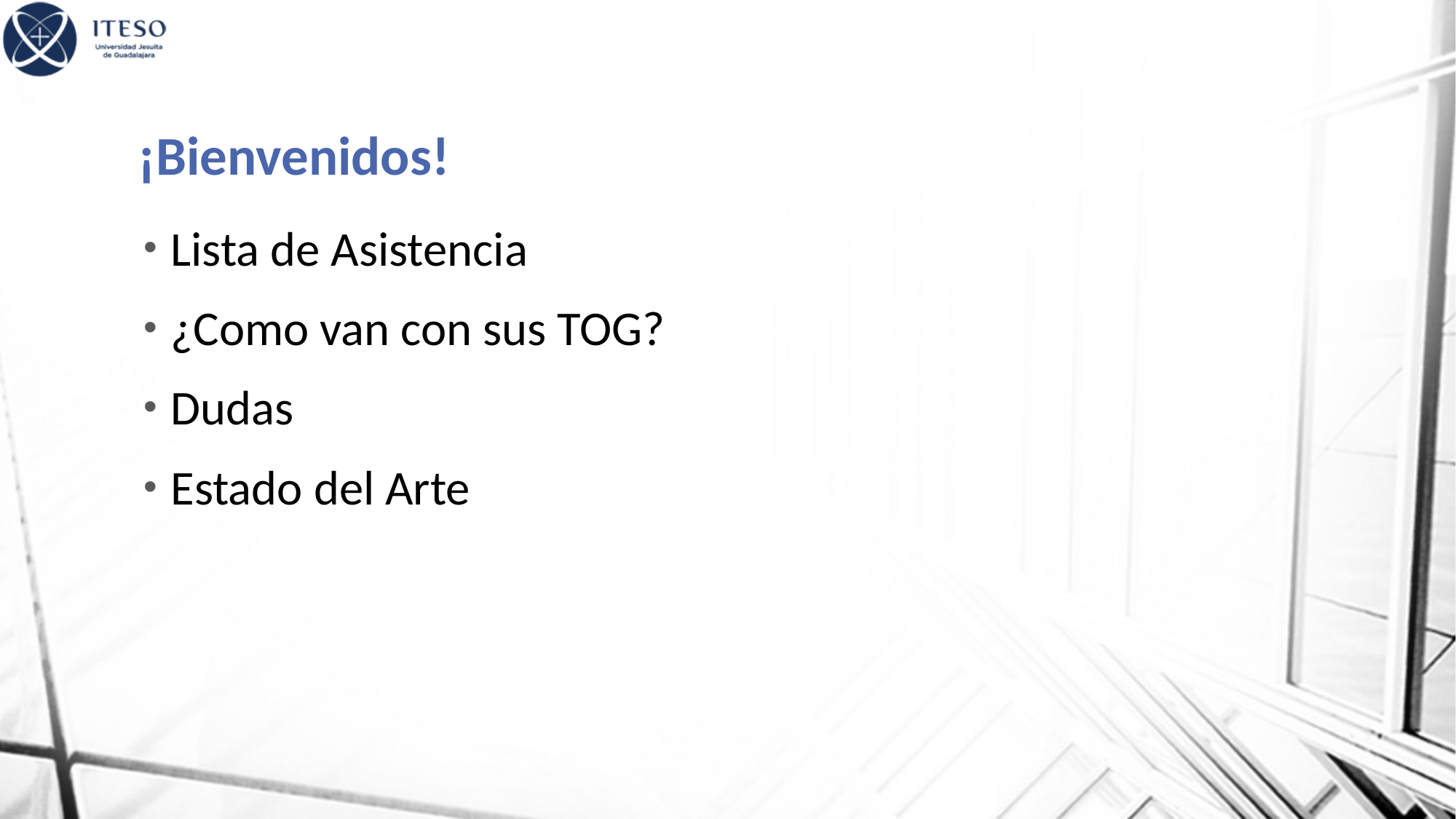

# ¡Bienvenidos!
Lista de Asistencia
¿Como van con sus TOG?
Dudas
Estado del Arte